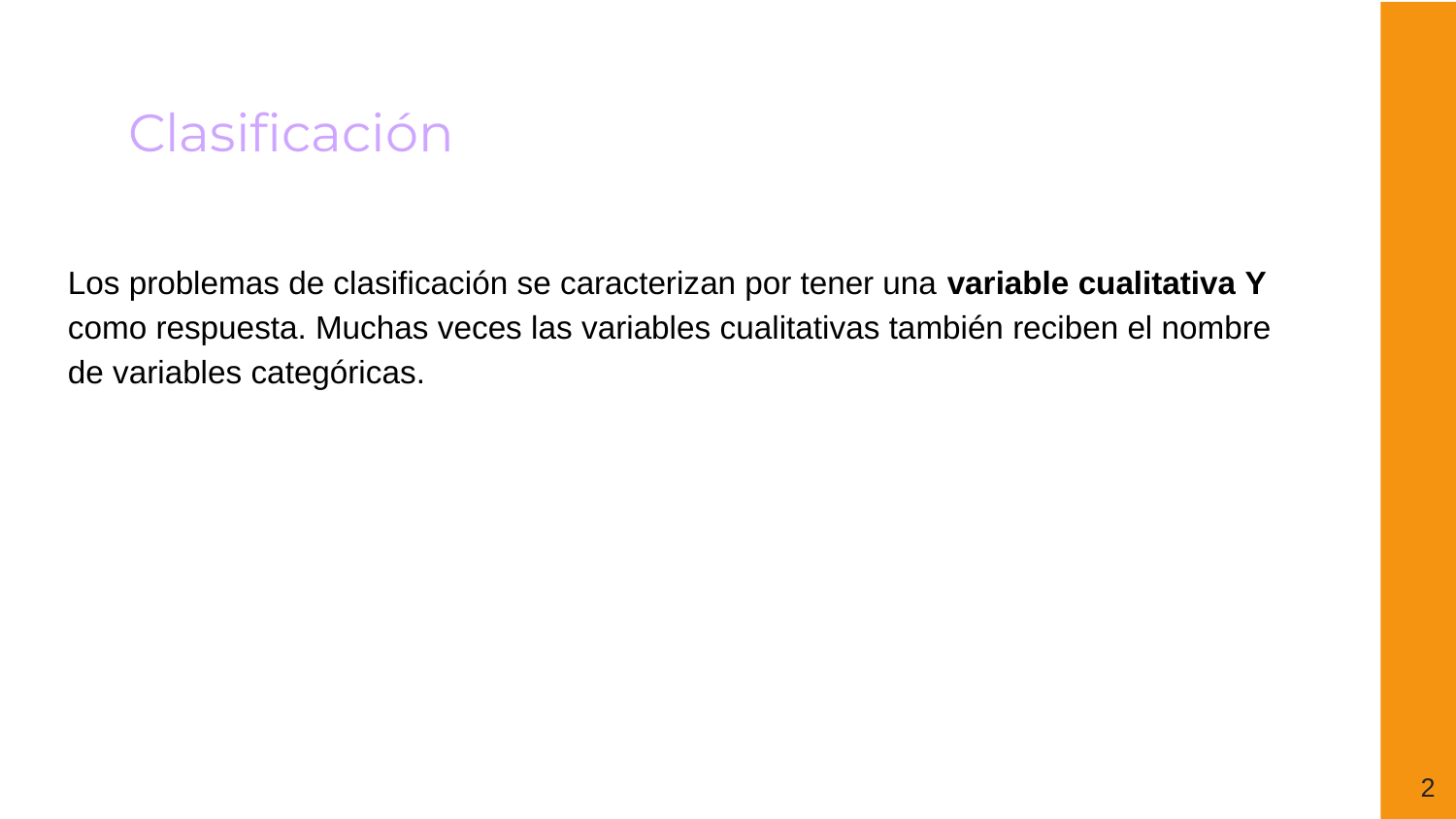

# Clasificación
Los problemas de clasificación se caracterizan por tener una variable cualitativa Y como respuesta. Muchas veces las variables cualitativas también reciben el nombre de variables categóricas.
2